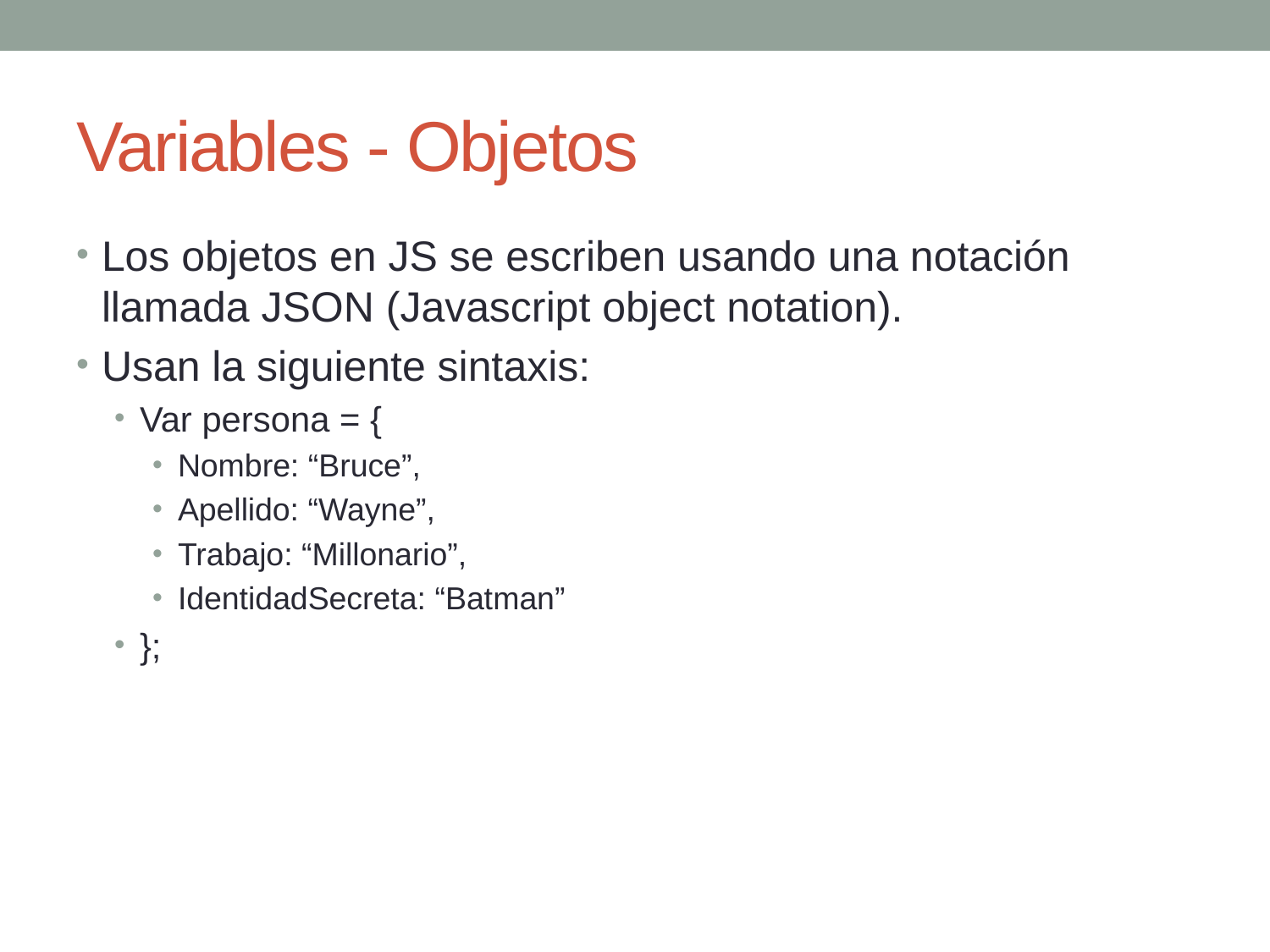

# Variables - Objetos
Los objetos en JS se escriben usando una notación llamada JSON (Javascript object notation).
Usan la siguiente sintaxis:
Var persona = {
Nombre: “Bruce”,
Apellido: “Wayne”,
Trabajo: “Millonario”,
IdentidadSecreta: “Batman”
};